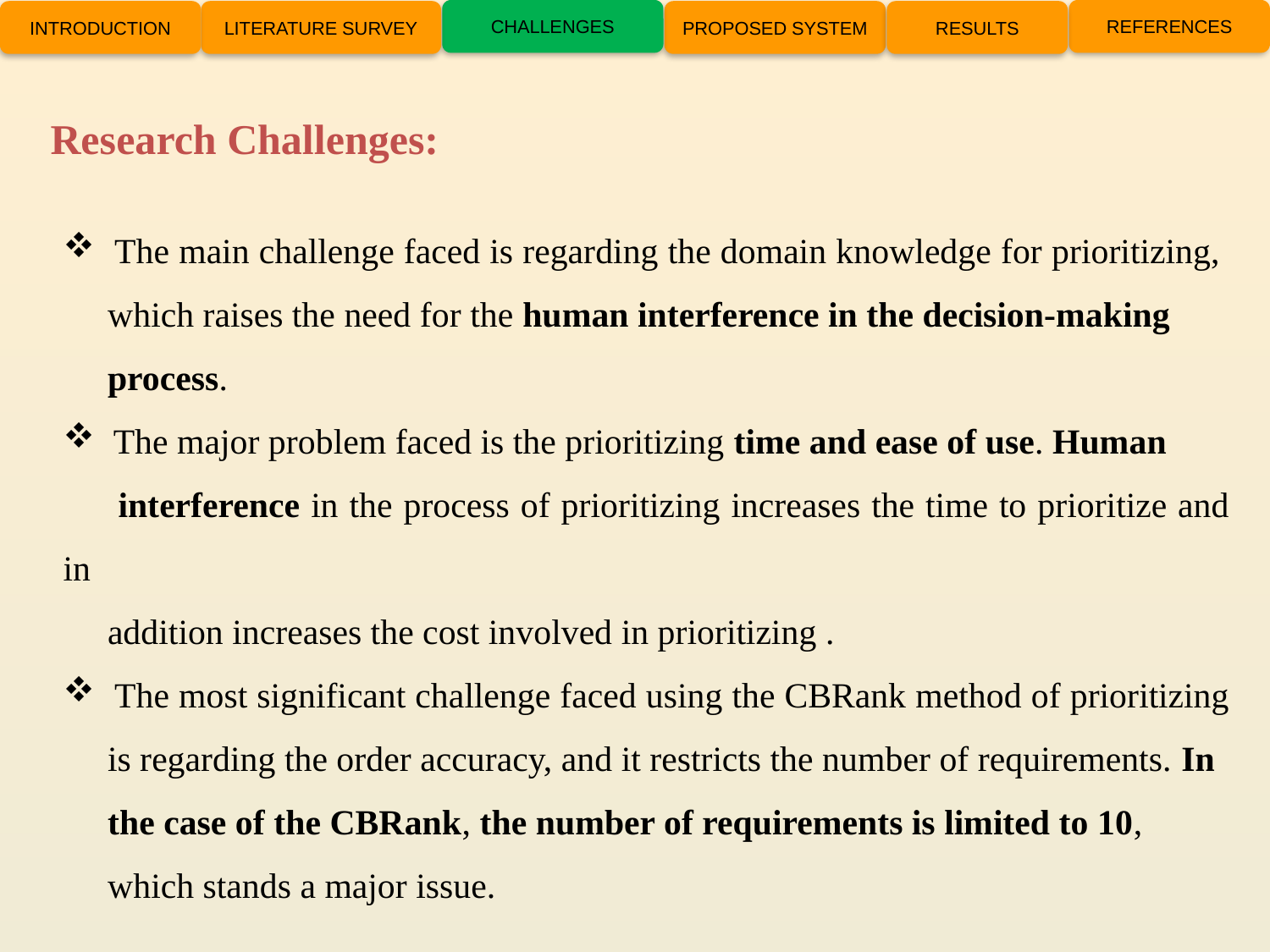

CHALLENGES
REFERENCES
INTRODUCTION

LITERATURE SURVEY

PROPOSED SYSTEM
RESULTS
Research Challenges:
  The main challenge faced is regarding the domain knowledge for prioritizing,
     which raises the need for the human interference in the decision-making
     process.
  The major problem faced is the prioritizing time and ease of use. Human
     interference in the process of prioritizing increases the time to prioritize and in
     addition increases the cost involved in prioritizing .
  The most significant challenge faced using the CBRank method of prioritizing
     is regarding the order accuracy, and it restricts the number of requirements. In
     the case of the CBRank, the number of requirements is limited to 10,
     which stands a major issue.